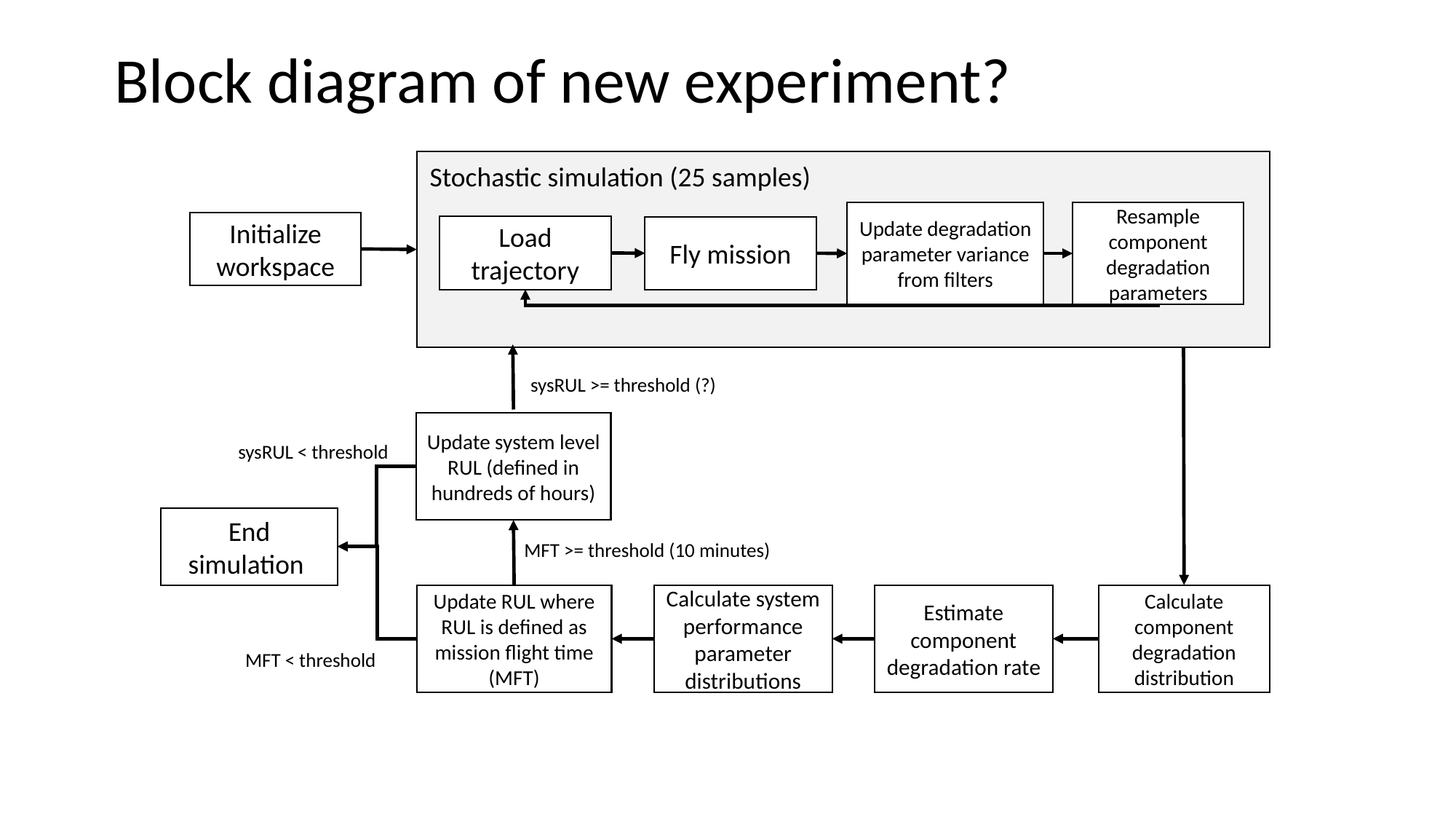

Block diagram of new experiment?

Stochastic simulation (25 samples)
Update degradation parameter variance from filters
Resample component degradation parameters
Load trajectory
Fly mission
Initialize workspace
sysRUL >= threshold (?)
Update system level RUL (defined in hundreds of hours)
sysRUL < threshold
End simulation
MFT >= threshold (10 minutes)
Update RUL where RUL is defined as mission flight time (MFT)
Calculate system performance parameter distributions
Estimate component degradation rate
Calculate component degradation distribution
MFT < threshold